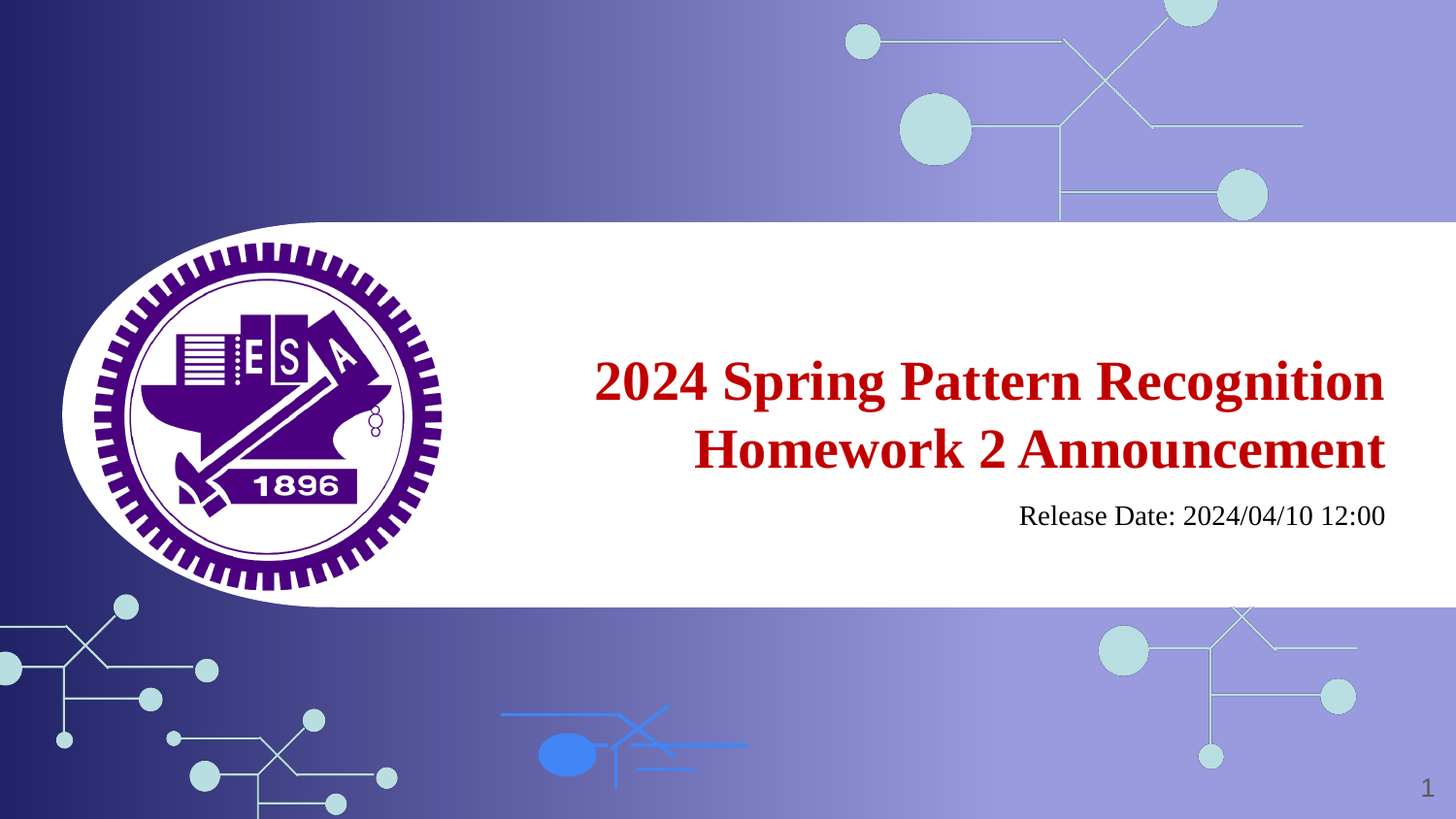

2024 Spring Pattern Recognition
Homework 2 Announcement
Release Date: 2024/04/10 12:00
1